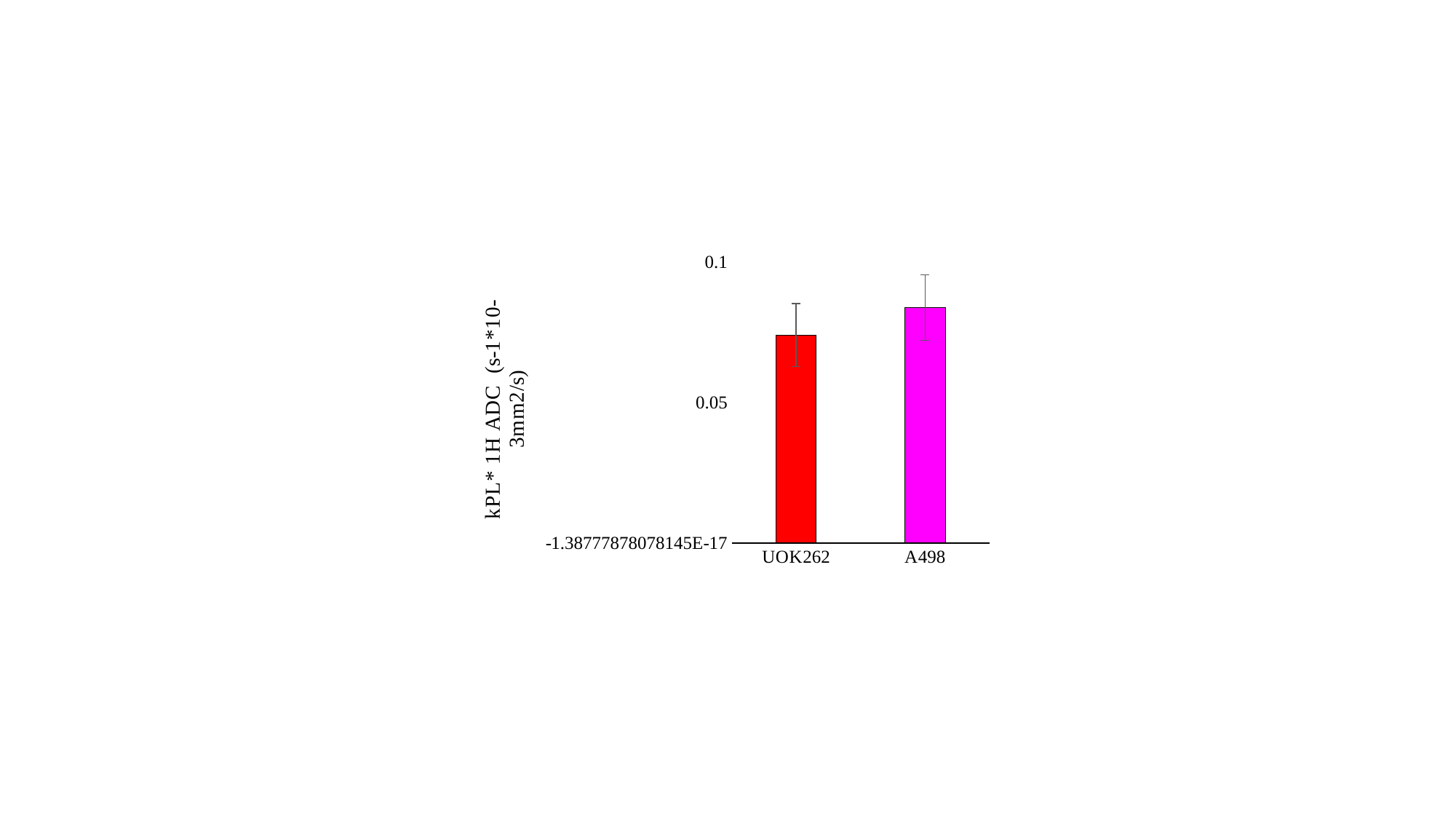

### Chart

| Category | kPL*ADC  |
|---|---|
| UOK262 | 0.07403469566672001 |
| A498 | 0.08373729800058306 |